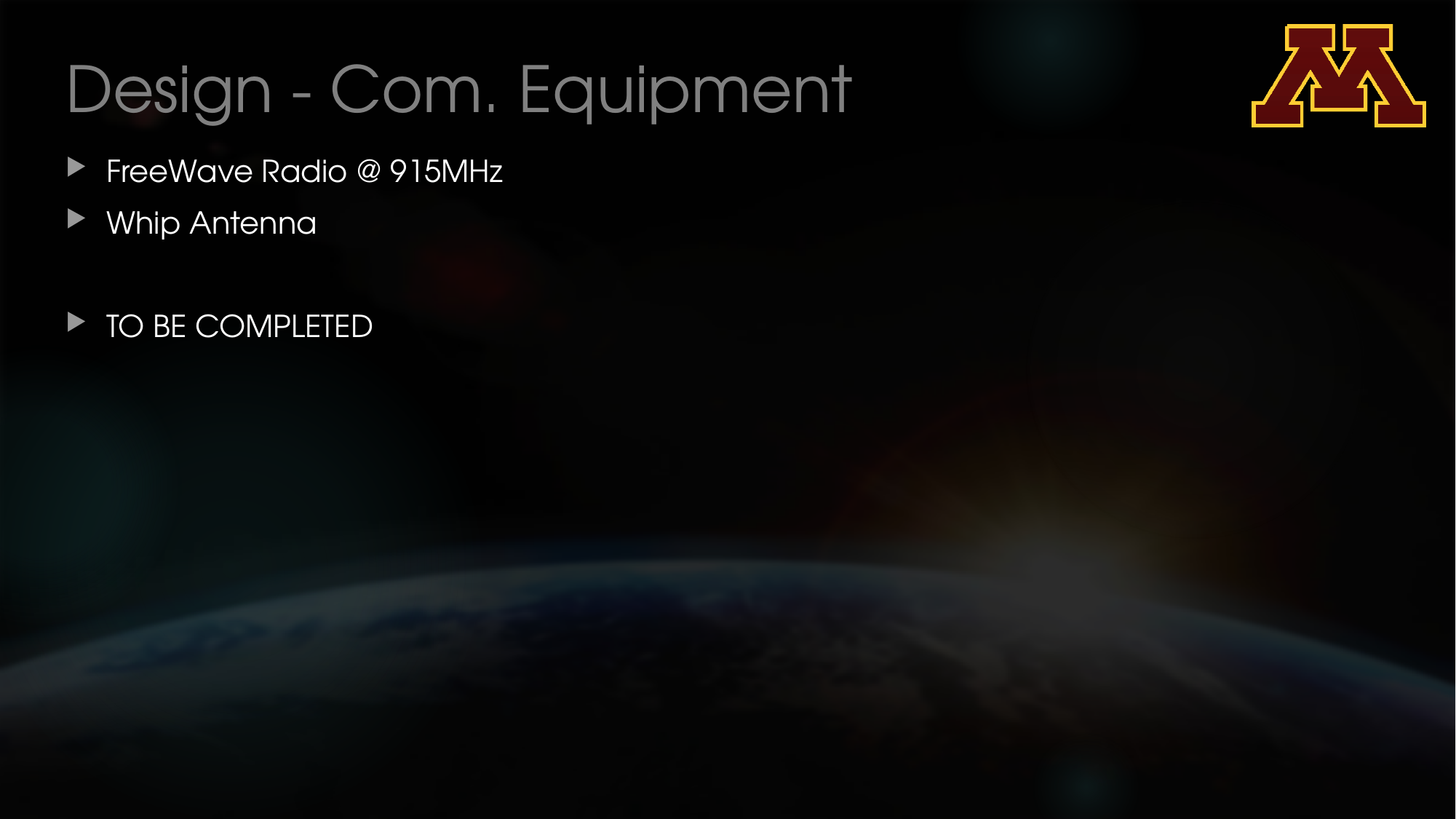

# Design - Com. Equipment

FreeWave Radio @ 915MHz
Whip Antenna

TO BE COMPLETED